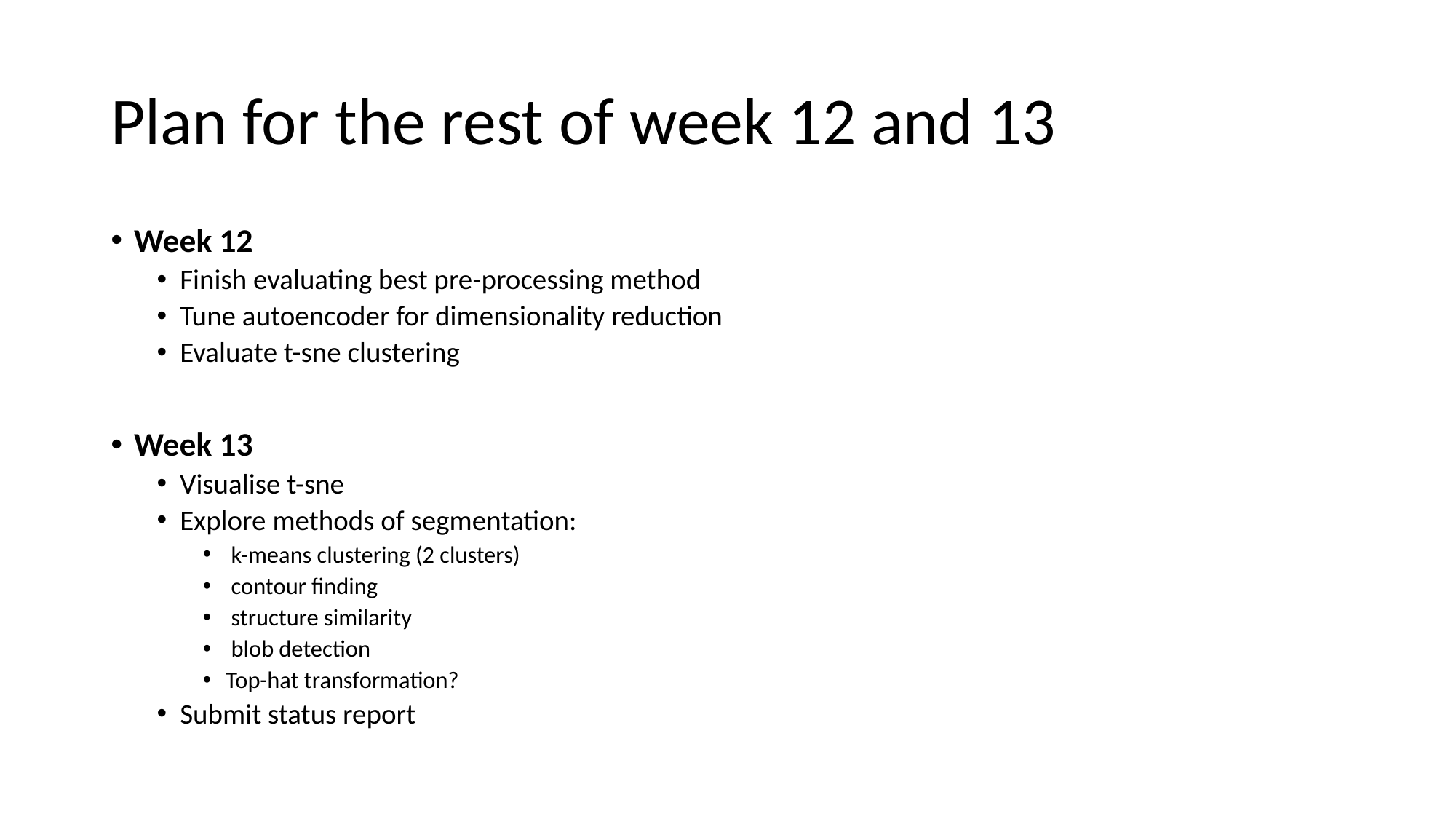

# Plan for the rest of week 12 and 13
Week 12
Finish evaluating best pre-processing method
Tune autoencoder for dimensionality reduction
Evaluate t-sne clustering

Week 13
Visualise t-sne
Explore methods of segmentation:
 k-means clustering (2 clusters)
 contour finding
 structure similarity
 blob detection
Top-hat transformation?
Submit status report